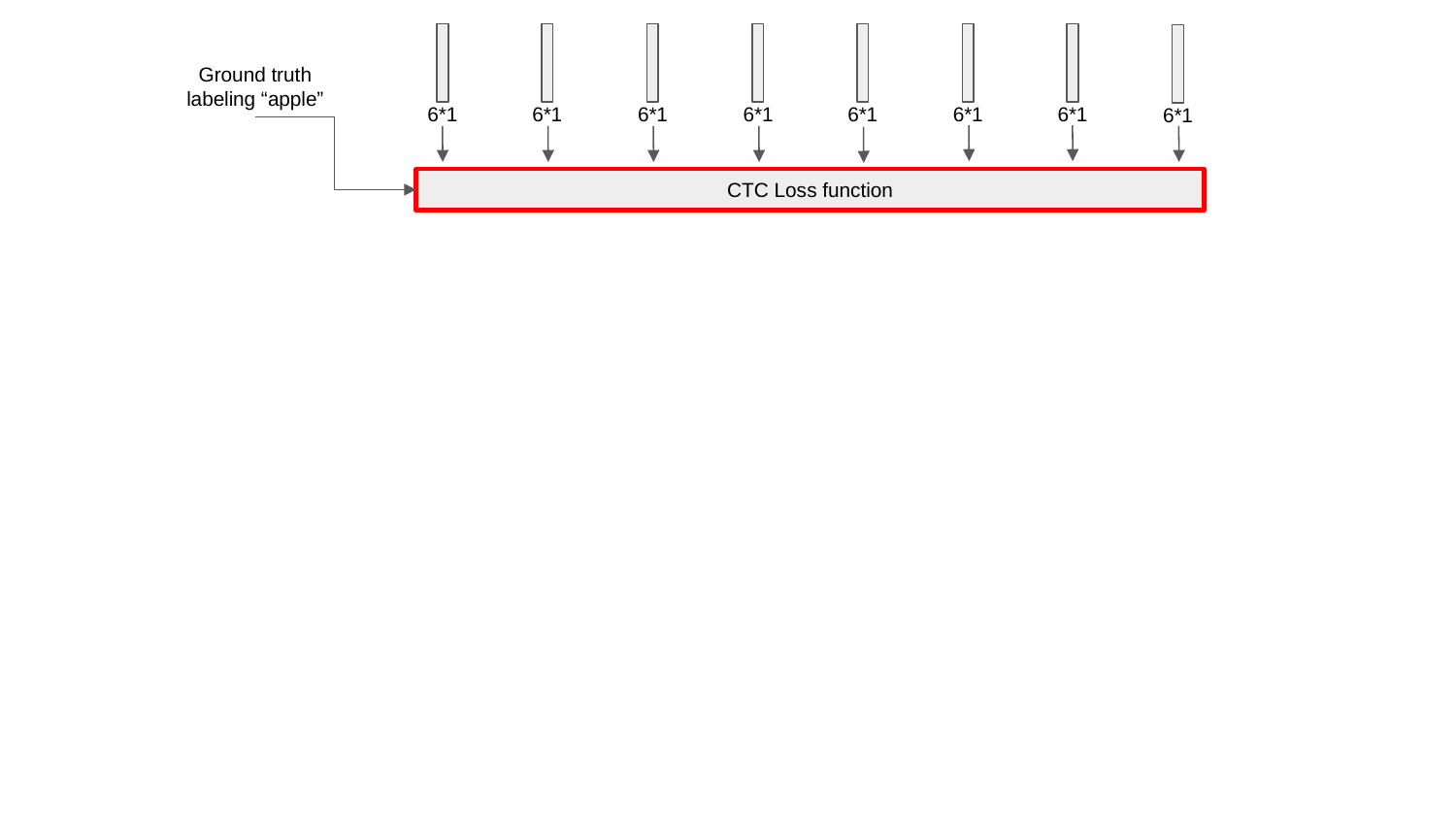

Ground truth labeling “apple”
6*1
6*1
6*1
6*1
6*1
6*1
6*1
6*1
CTC Loss function